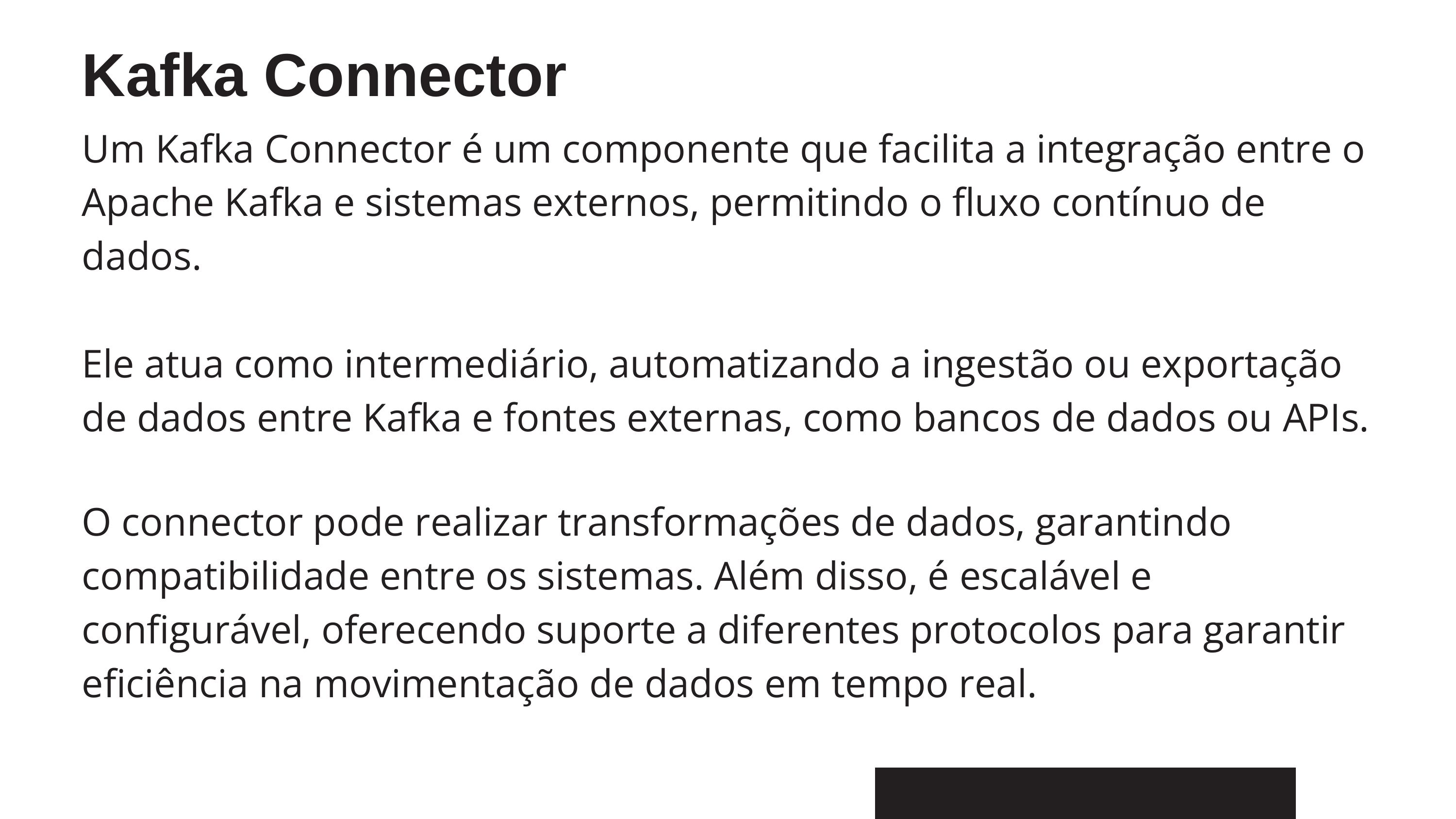

Kafka Connector
Um Kafka Connector é um componente que facilita a integração entre o Apache Kafka e sistemas externos, permitindo o fluxo contínuo de dados.

Ele atua como intermediário, automatizando a ingestão ou exportação de dados entre Kafka e fontes externas, como bancos de dados ou APIs.

O connector pode realizar transformações de dados, garantindo compatibilidade entre os sistemas. Além disso, é escalável e configurável, oferecendo suporte a diferentes protocolos para garantir eficiência na movimentação de dados em tempo real.